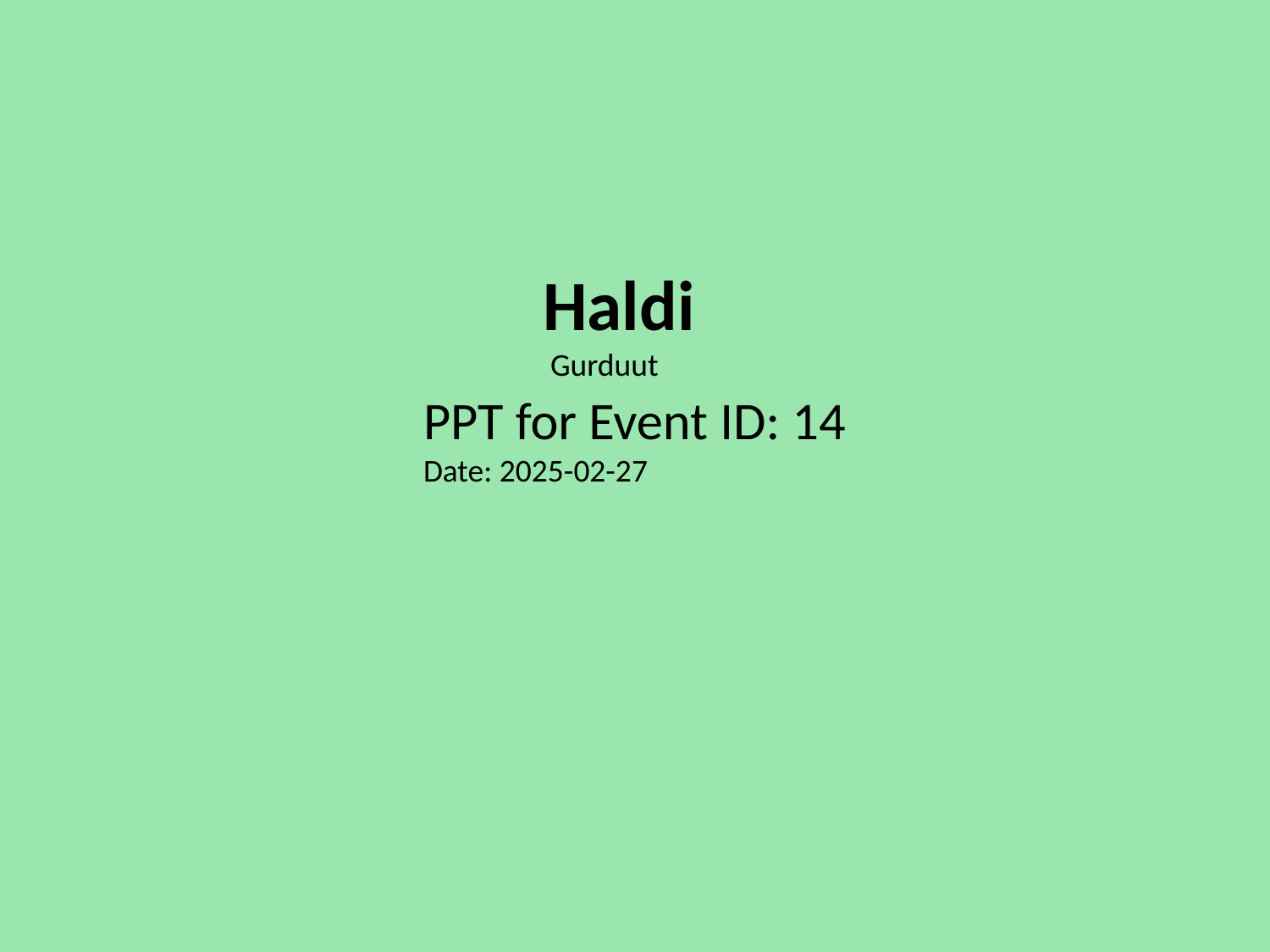

#
Haldi
 Gurduut
PPT for Event ID: 14
Date: 2025-02-27